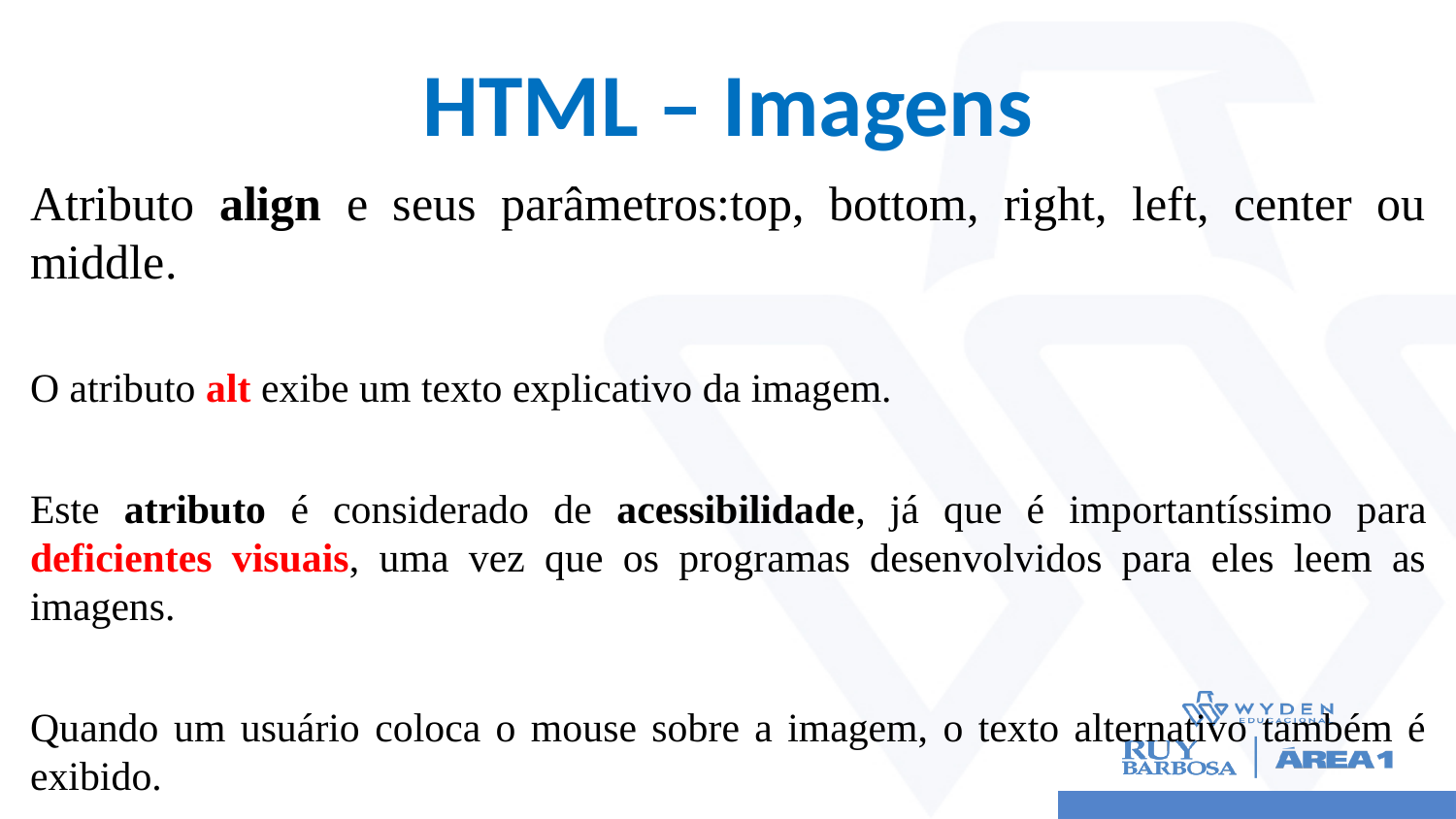

# HTML – Imagens
Atributo align e seus parâmetros:top, bottom, right, left, center ou middle.

O atributo alt exibe um texto explicativo da imagem.

Este atributo é considerado de acessibilidade, já que é importantíssimo para deficientes visuais, uma vez que os programas desenvolvidos para eles leem as imagens.

Quando um usuário coloca o mouse sobre a imagem, o texto alternativo também é exibido.